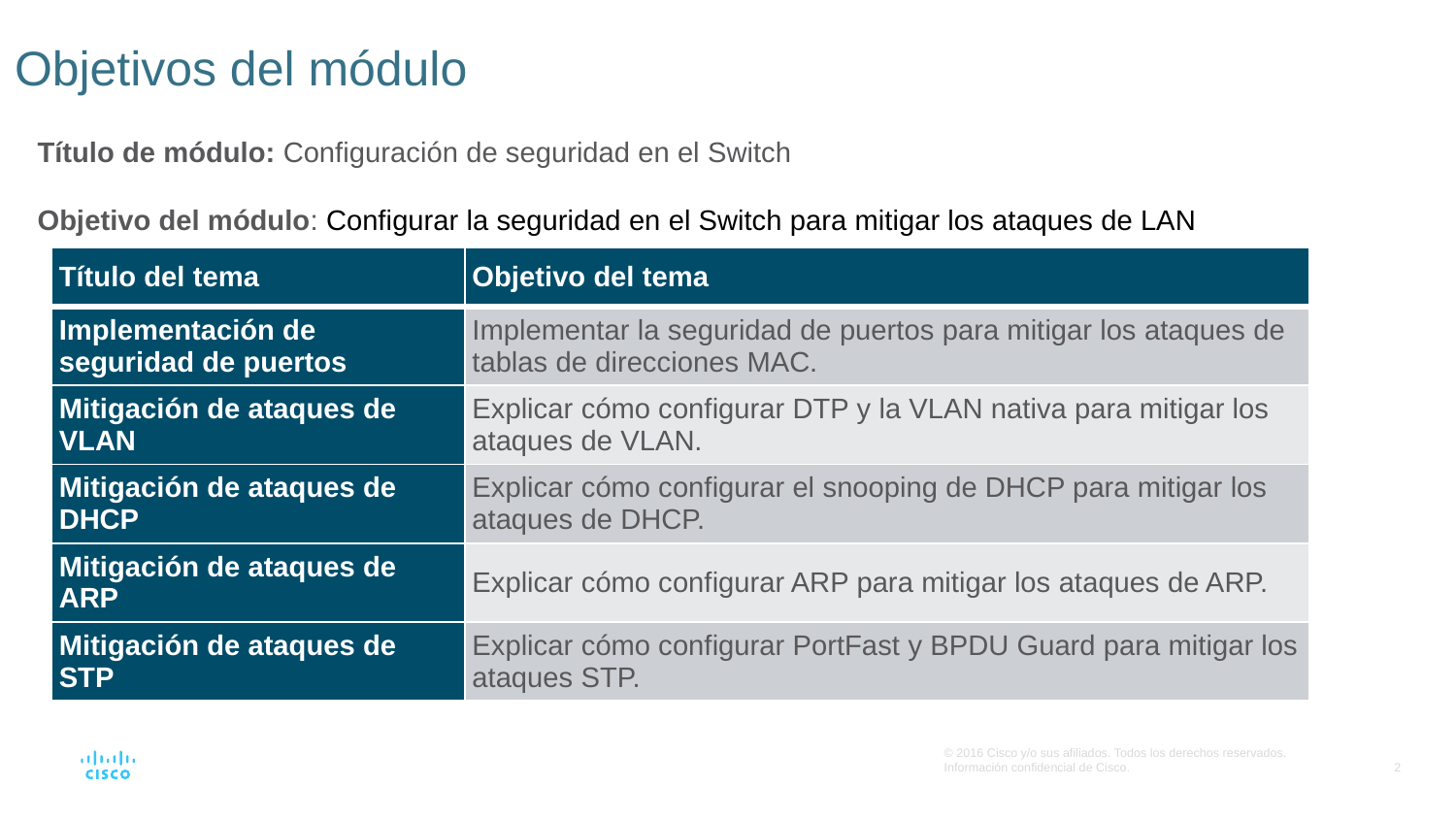

# Objetivos del módulo
Título de módulo: Configuración de seguridad en el Switch

Objetivo del módulo: Configurar la seguridad en el Switch para mitigar los ataques de LAN

| Título del tema | Objetivo del tema |
| --- | --- |
| Implementación de seguridad de puertos | Implementar la seguridad de puertos para mitigar los ataques de tablas de direcciones MAC. |
| Mitigación de ataques de VLAN | Explicar cómo configurar DTP y la VLAN nativa para mitigar los ataques de VLAN. |
| Mitigación de ataques de DHCP | Explicar cómo configurar el snooping de DHCP para mitigar los ataques de DHCP. |
| Mitigación de ataques de ARP | Explicar cómo configurar ARP para mitigar los ataques de ARP. |
| Mitigación de ataques de STP | Explicar cómo configurar PortFast y BPDU Guard para mitigar los ataques STP. |